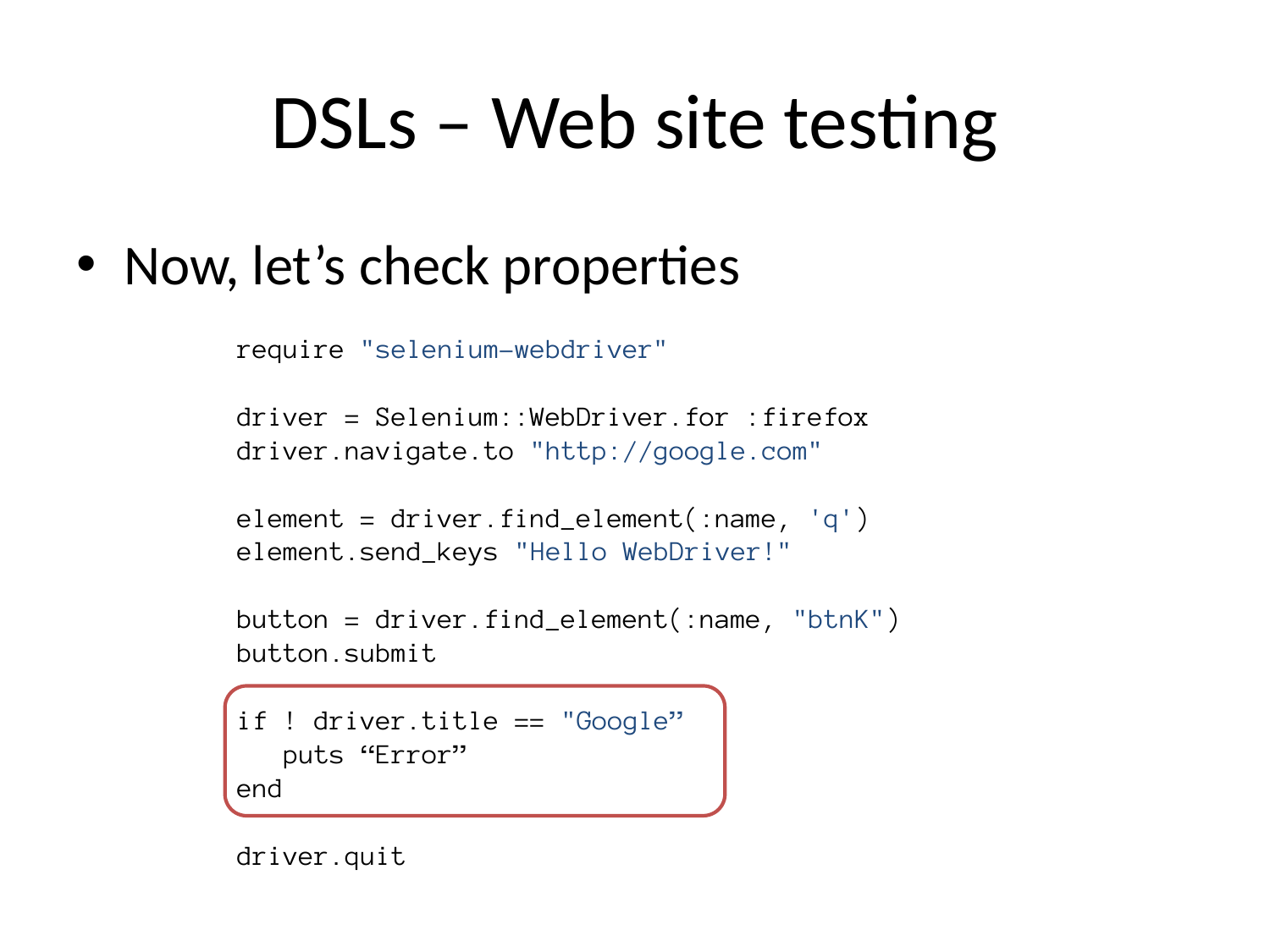

# DSLs – Web site testing
Now, let’s check properties
require "selenium-webdriver"

driver = Selenium::WebDriver.for :firefox
driver.navigate.to "http://google.com"

element = driver.find_element(:name, 'q')
element.send_keys "Hello WebDriver!"

button = driver.find_element(:name, "btnK")
button.submit

if ! driver.title == "Google”
   puts “Error”
end

driver.quit